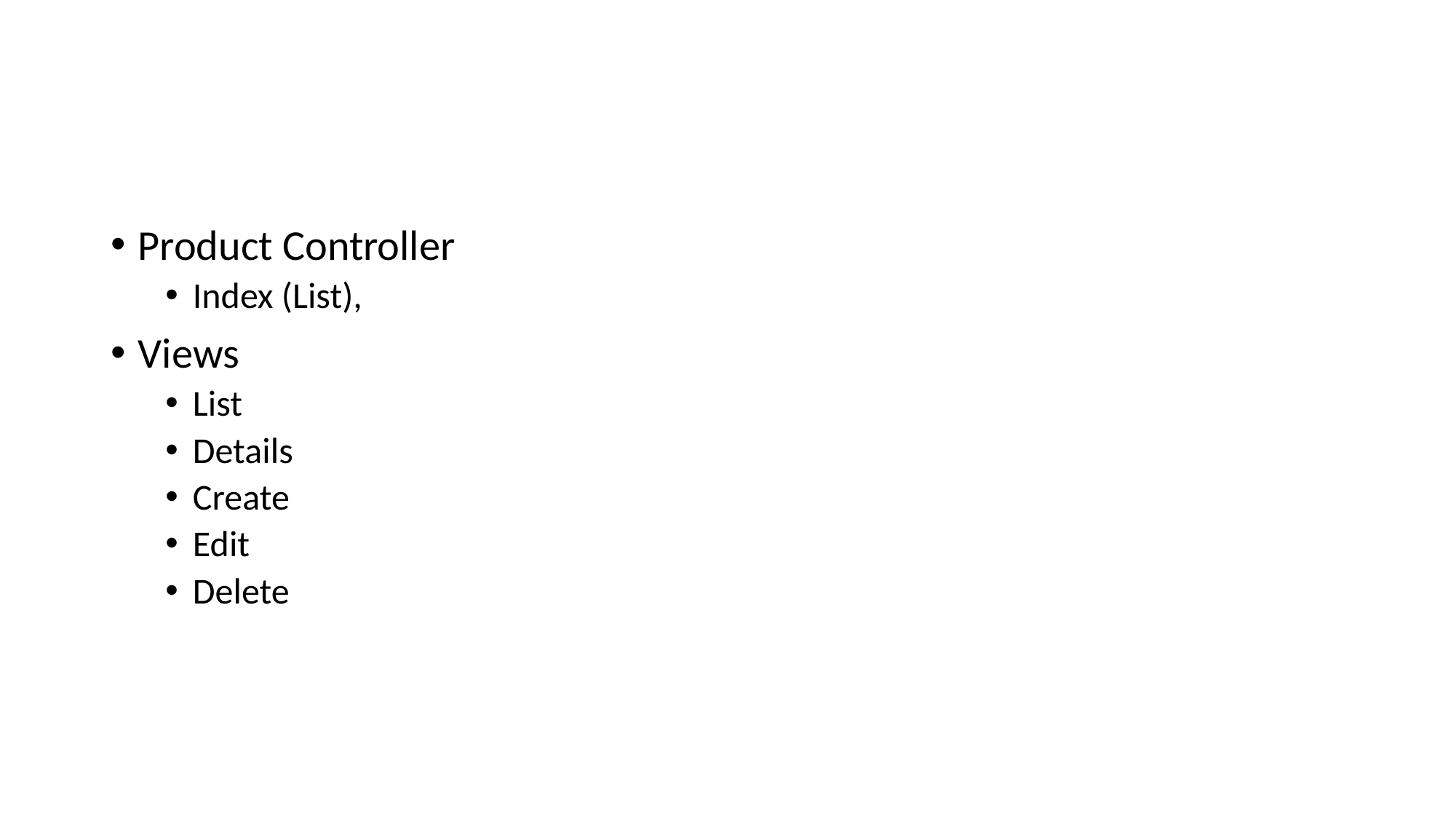

#
Product Controller
Index (List),
Views
List
Details
Create
Edit
Delete